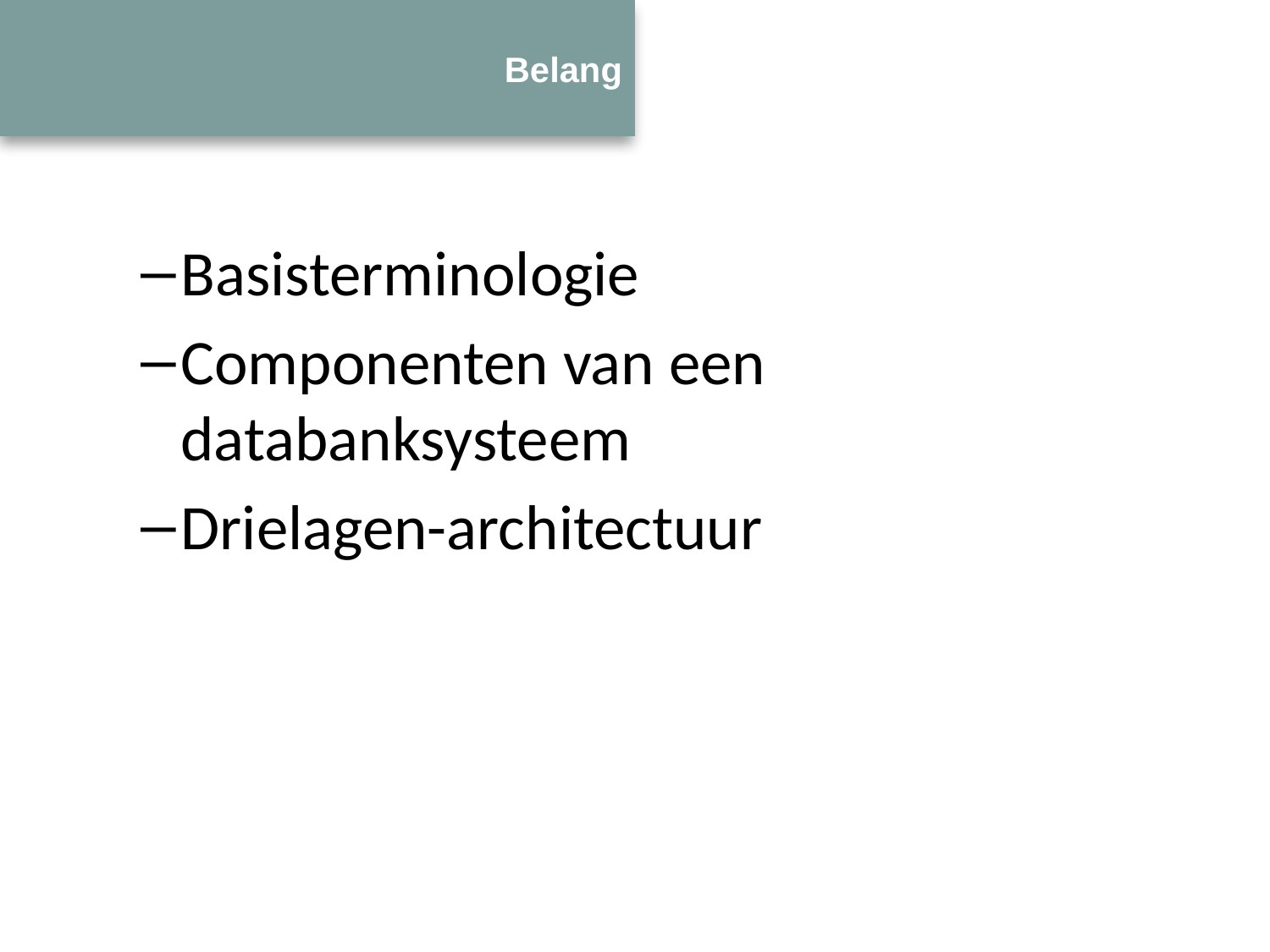

# Belang

Basisterminologie
Componenten van een databanksysteem
Drielagen-architectuur